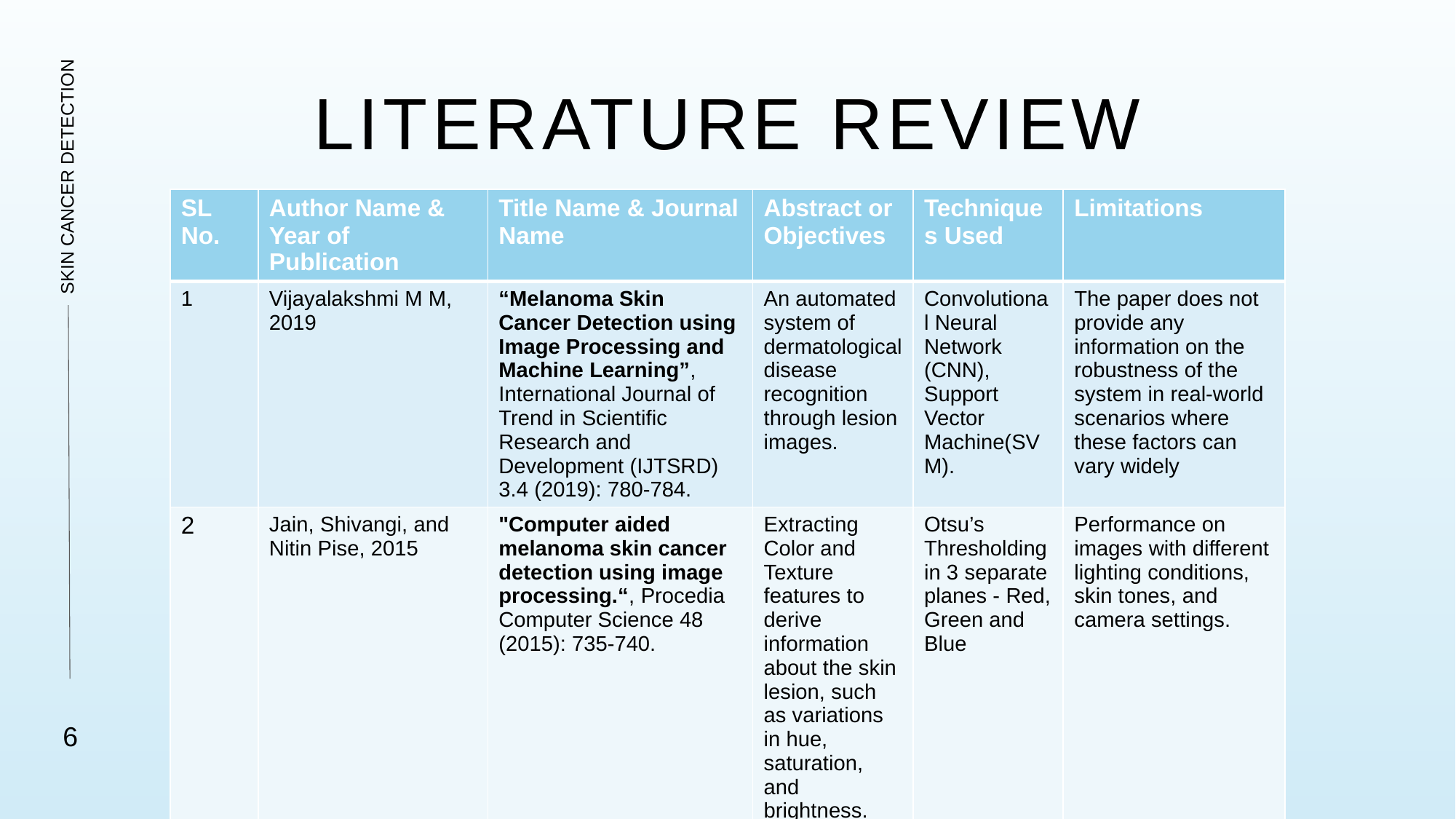

# LITERATURE REVIEW
SKIN CANCER DETECTION
| SL No. | Author Name & Year of Publication | Title Name & Journal Name | Abstract or Objectives | Techniques Used | Limitations |
| --- | --- | --- | --- | --- | --- |
| 1 | Vijayalakshmi M M, 2019 | “Melanoma Skin Cancer Detection using Image Processing and Machine Learning”, International Journal of Trend in Scientific Research and Development (IJTSRD) 3.4 (2019): 780-784. | An automated system of dermatological disease recognition through lesion images. | Convolutional Neural Network (CNN), Support Vector Machine(SVM). | The paper does not provide any information on the robustness of the system in real-world scenarios where these factors can vary widely |
| 2 | Jain, Shivangi, and Nitin Pise, 2015 | "Computer aided melanoma skin cancer detection using image processing.“, Procedia Computer Science 48 (2015): 735-740. | Extracting Color and Texture features to derive information about the skin lesion, such as variations in hue, saturation, and brightness. | Otsu’s Thresholding in 3 separate planes - Red, Green and Blue | Performance on images with different lighting conditions, skin tones, and camera settings. |
6